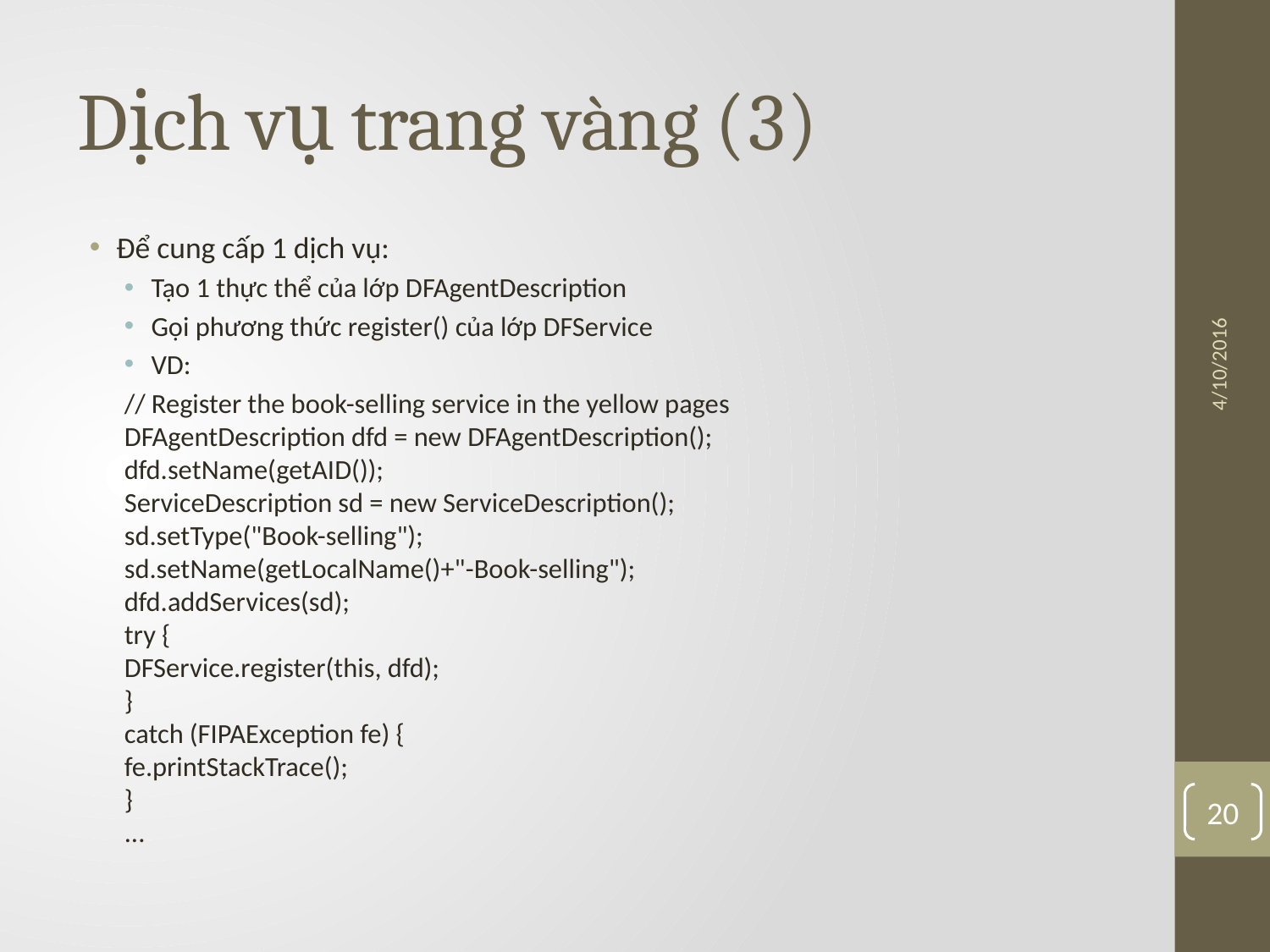

# Dịch vụ trang vàng (3)
Để cung cấp 1 dịch vụ:
Tạo 1 thực thể của lớp DFAgentDescription
Gọi phương thức register() của lớp DFService
VD:
// Register the book-selling service in the yellow pages
DFAgentDescription dfd = new DFAgentDescription();
dfd.setName(getAID());
ServiceDescription sd = new ServiceDescription();
sd.setType("Book-selling");
sd.setName(getLocalName()+"-Book-selling");
dfd.addServices(sd);
try {
DFService.register(this, dfd);
}
catch (FIPAException fe) {
fe.printStackTrace();
}
...
4/10/2016
20